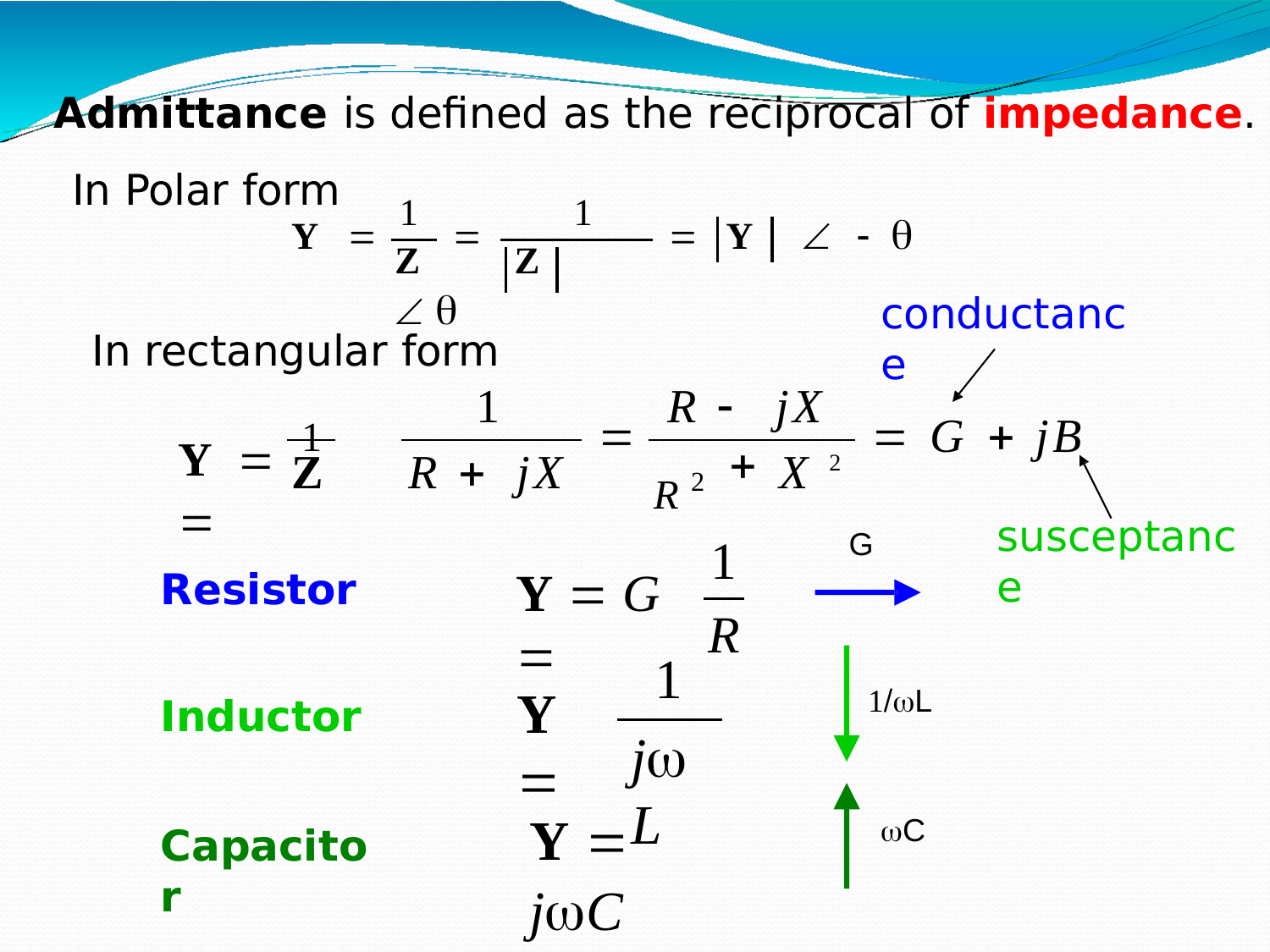

Admittance is defined as the reciprocal of impedance.
In Polar form
Y =
=	Y  ∠ − θ
conductance
1
Z	Z ∠θ
1
=

In rectangular form

1
R −	jX
Y =	1	=
=
= G +	jB
R2
Z	R +	jX
X 2

susceptance
G
1
Y = G =
Resistor

R

1

Y =
1/ωL
Inductor
jω L

Y =	jωC
ωC
Capacitor